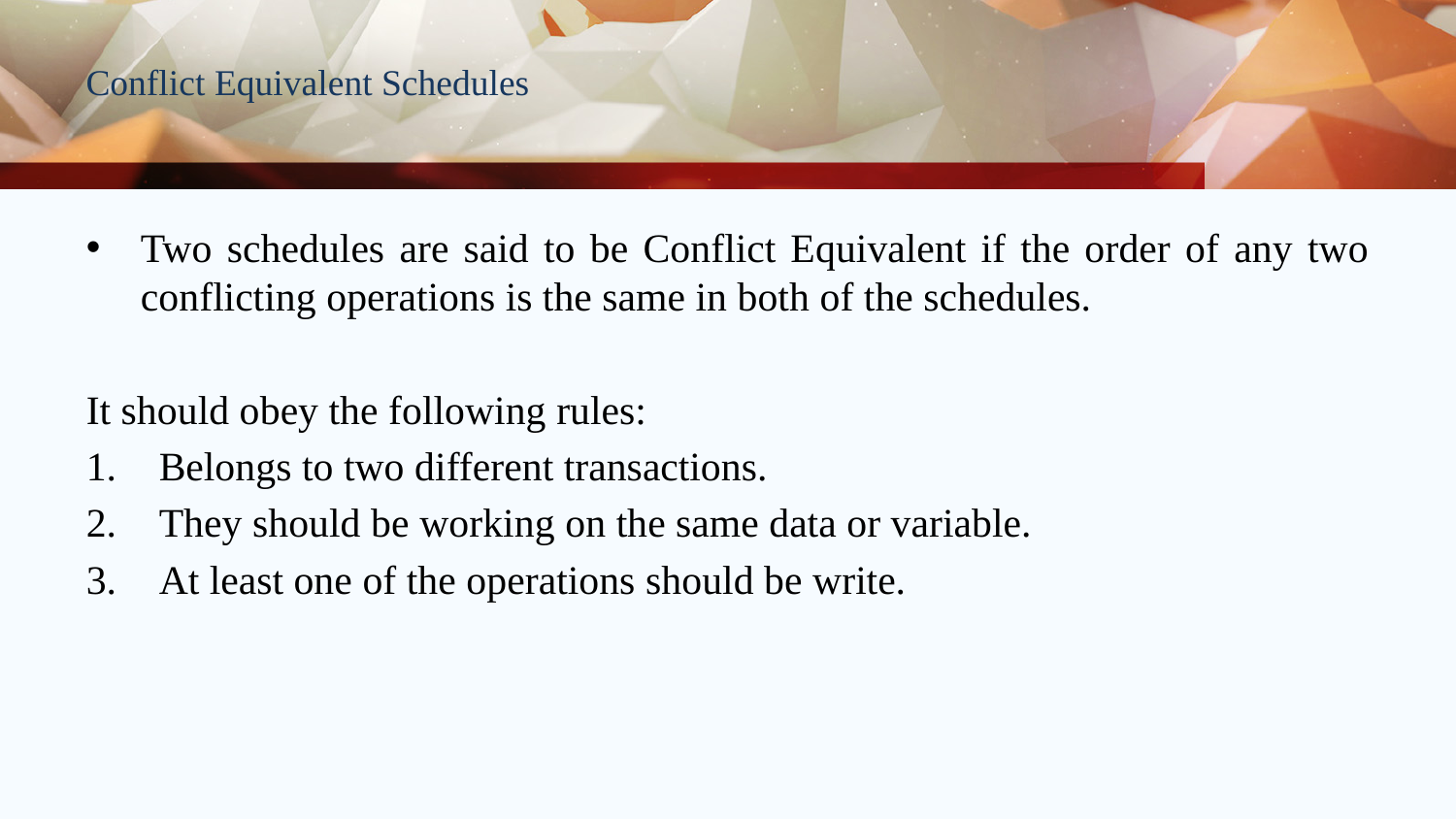

# Conflict Equivalent Schedules
Two schedules are said to be Conflict Equivalent if the order of any two conflicting operations is the same in both of the schedules.

It should obey the following rules:
Belongs to two different transactions.
They should be working on the same data or variable.
At least one of the operations should be write.